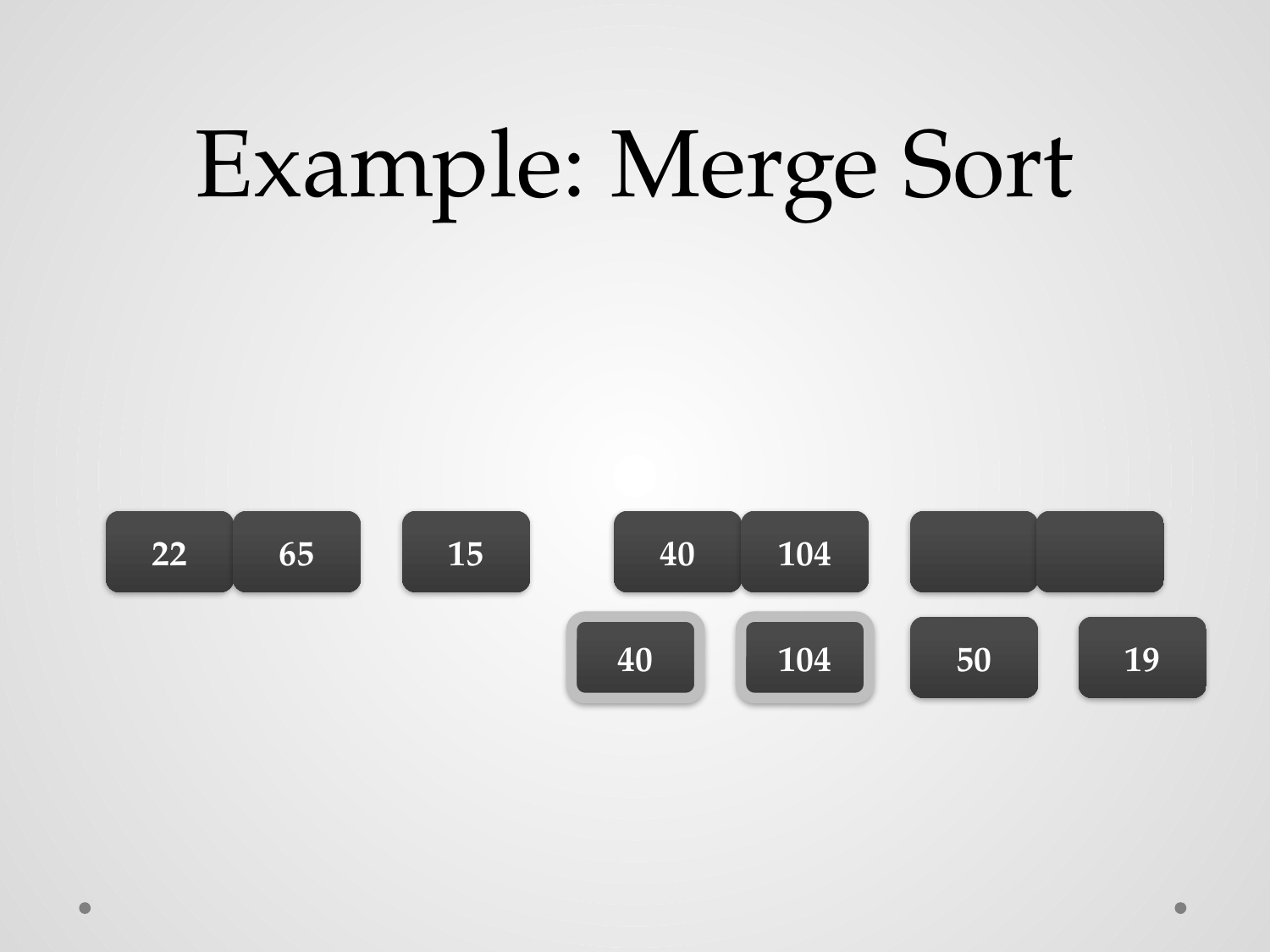

# Example: Merge Sort
22
65
15
40
104

40
104
50
19